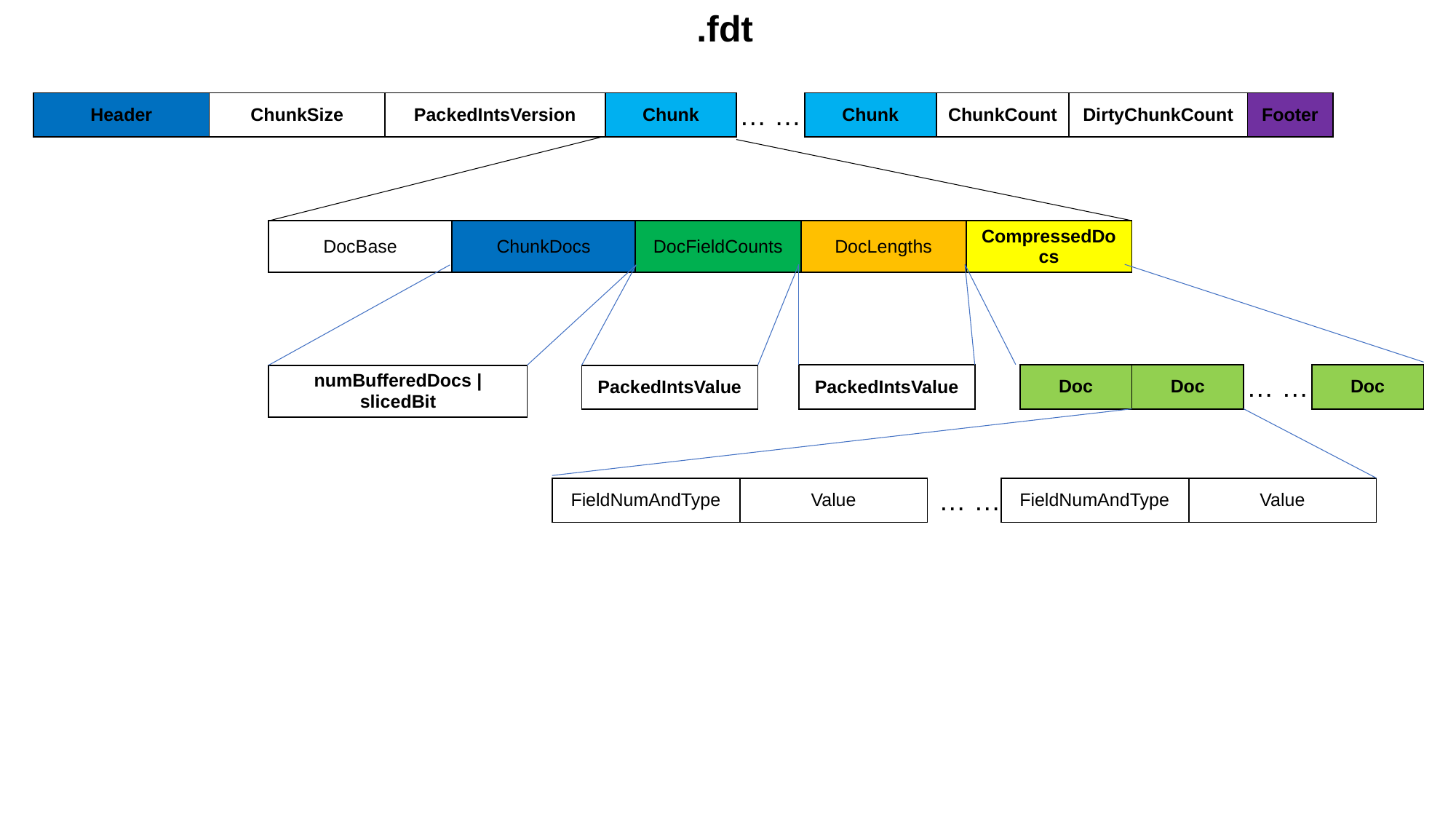

.fdt
| Chunk | ChunkCount | DirtyChunkCount | Footer |
| --- | --- | --- | --- |
| Header | ChunkSize | PackedIntsVersion | Chunk |
| --- | --- | --- | --- |
… …
| DocBase | ChunkDocs | DocFieldCounts | DocLengths | CompressedDocs |
| --- | --- | --- | --- | --- |
| Doc | Doc |
| --- | --- |
| Doc |
| --- |
| PackedIntsValue |
| --- |
… …
| numBufferedDocs | slicedBit |
| --- |
| PackedIntsValue |
| --- |
| FieldNumAndType | Value |
| --- | --- |
| FieldNumAndType | Value |
| --- | --- |
… …